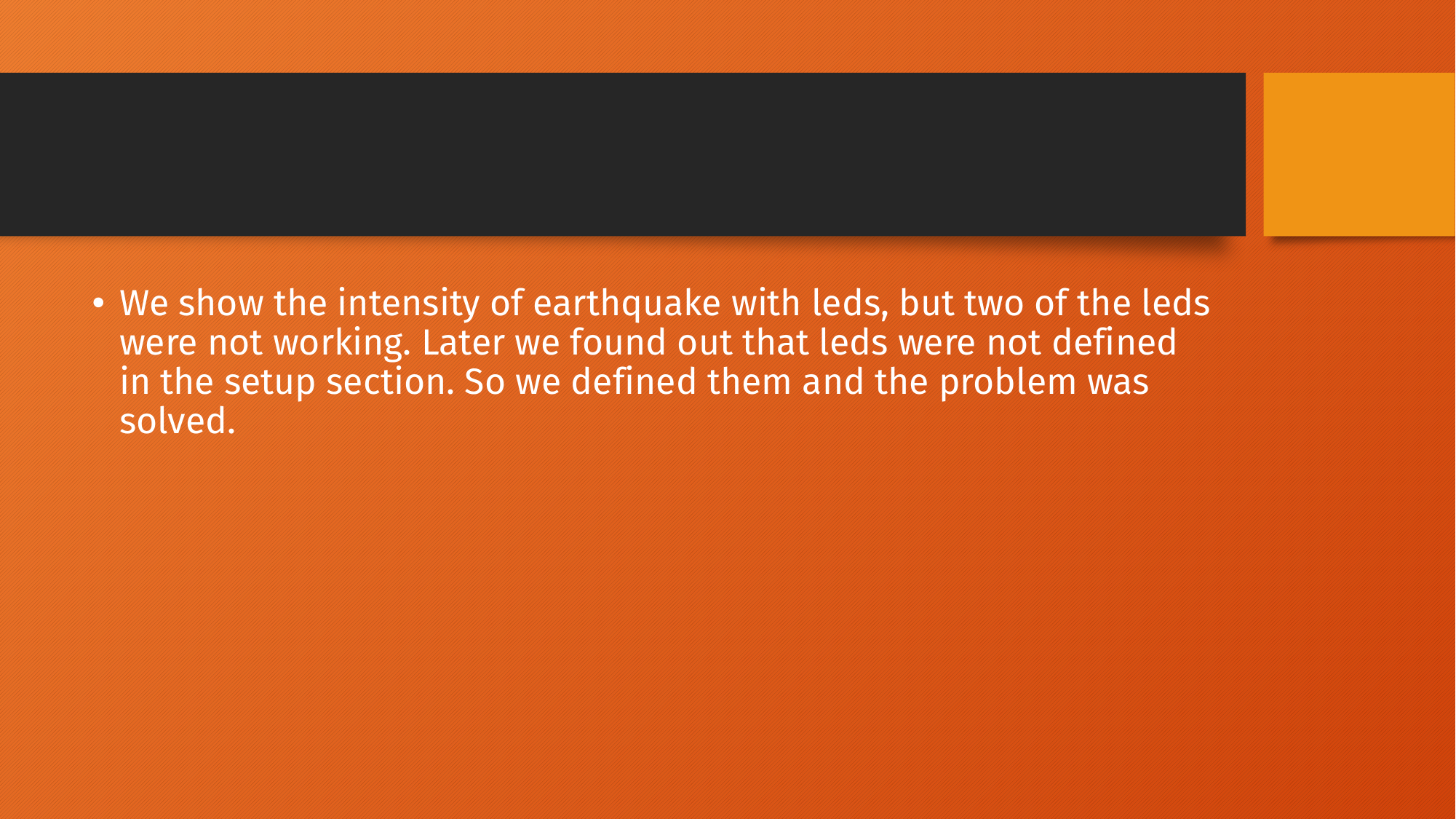

#
We show the intensity of earthquake with leds, but two of the leds were not working. Later we found out that leds were not defined in the setup section. So we defined them and the problem was solved.